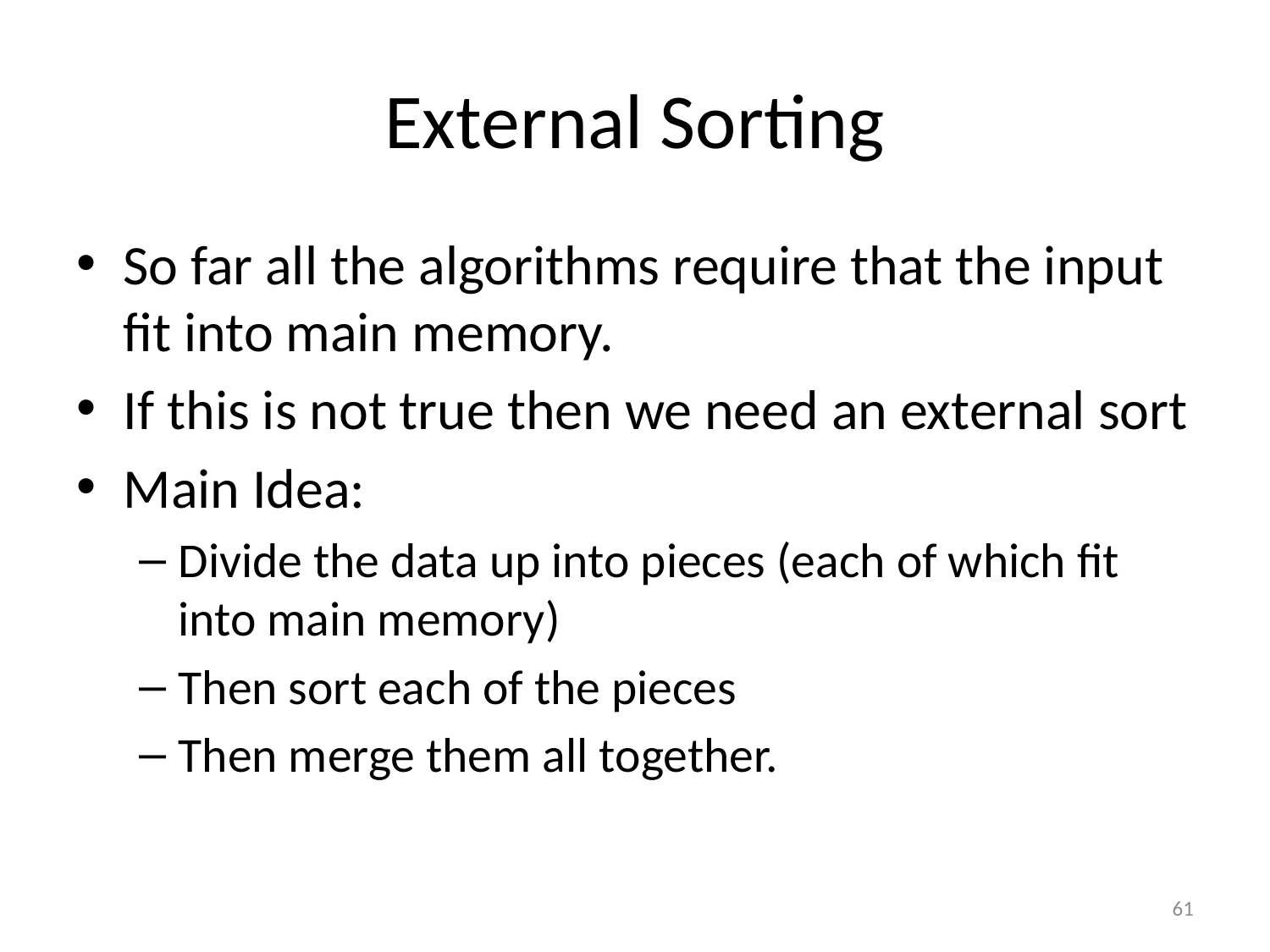

# External Sorting
So far all the algorithms require that the input fit into main memory.
If this is not true then we need an external sort
Main Idea:
Divide the data up into pieces (each of which fit into main memory)
Then sort each of the pieces
Then merge them all together.
61